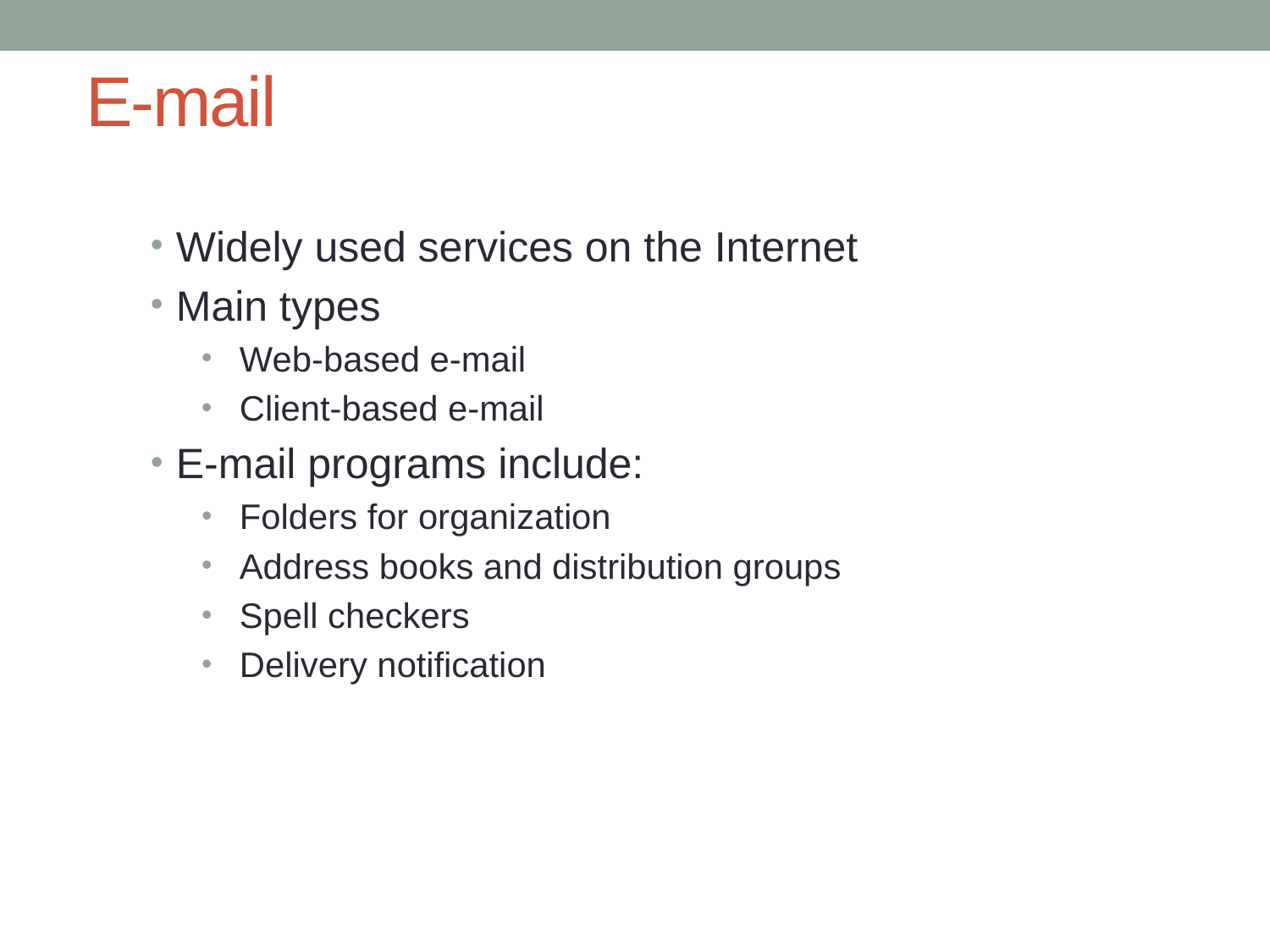

# E-mail
Widely used services on the Internet
Main types
Web-based e-mail
Client-based e-mail
E-mail programs include:
Folders for organization
Address books and distribution groups
Spell checkers
Delivery notification